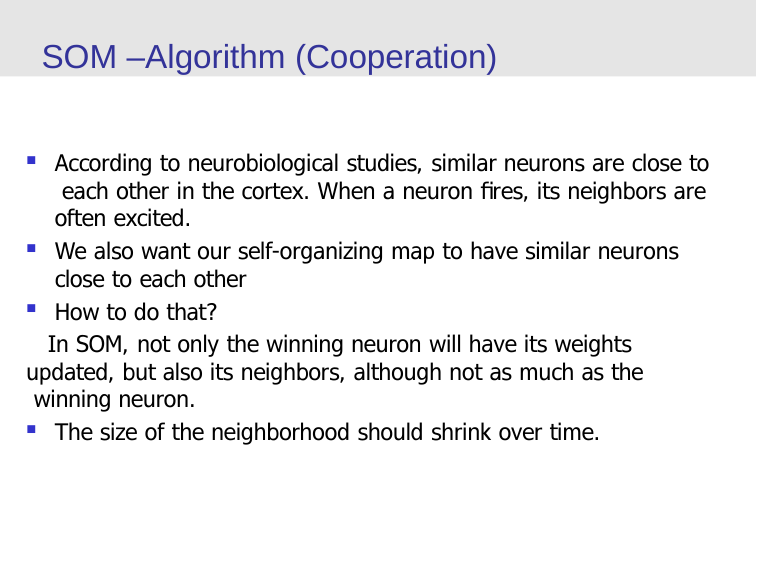

# SOM –Algorithm (Cooperation)
According to neurobiological studies, similar neurons are close to  each other in the cortex. When a neuron ﬁres, its neighbors are  often excited.
We also want our self-organizing map to have similar neurons  close to each other
How to do that?
In SOM, not only the winning neuron will have its weights  updated, but also its neighbors, although not as much as the  winning neuron.
The size of the neighborhood should shrink over time.